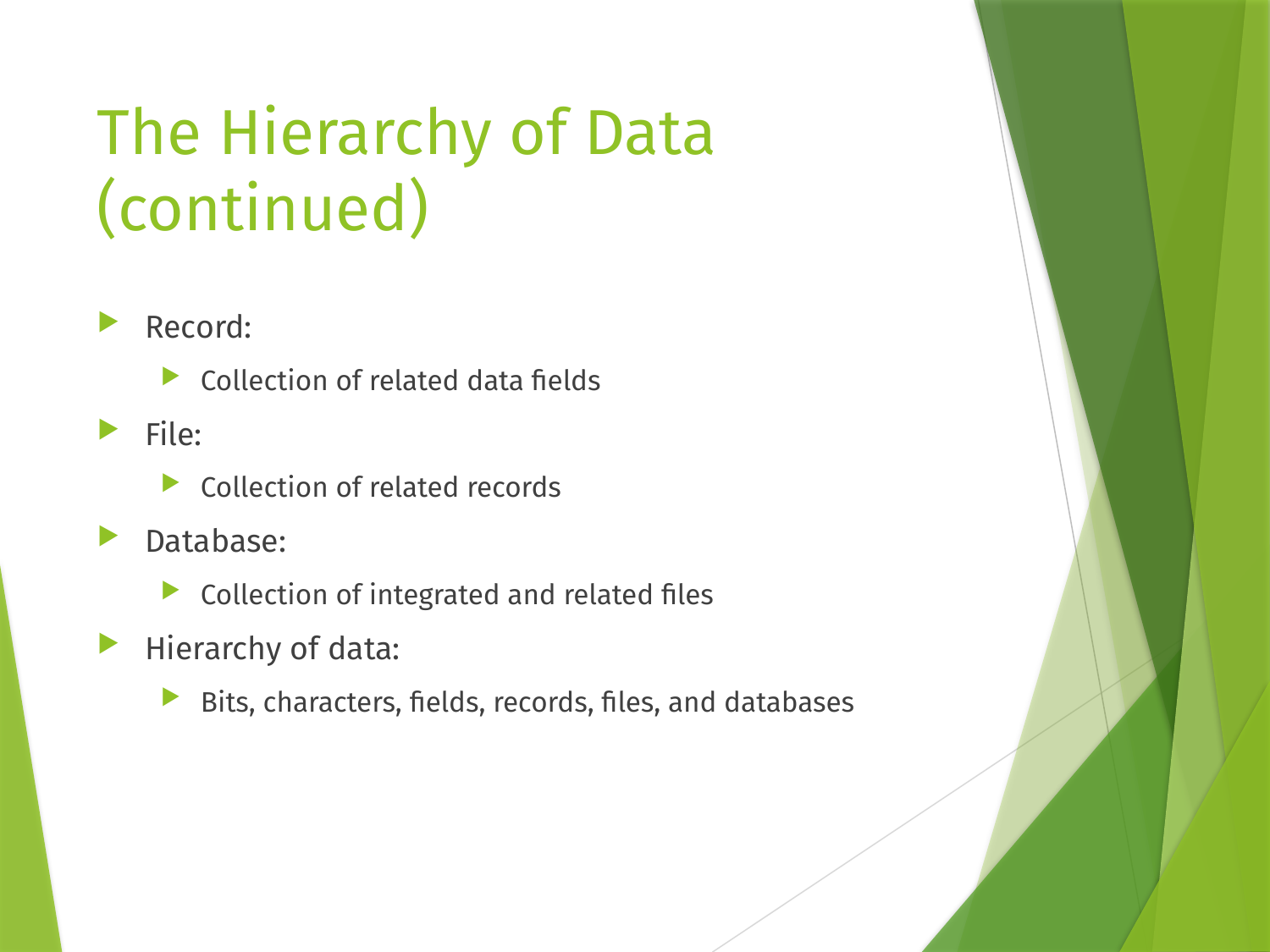

# The Hierarchy of Data (continued)
Record:
Collection of related data fields
File:
Collection of related records
Database:
Collection of integrated and related files
Hierarchy of data:
Bits, characters, fields, records, files, and databases